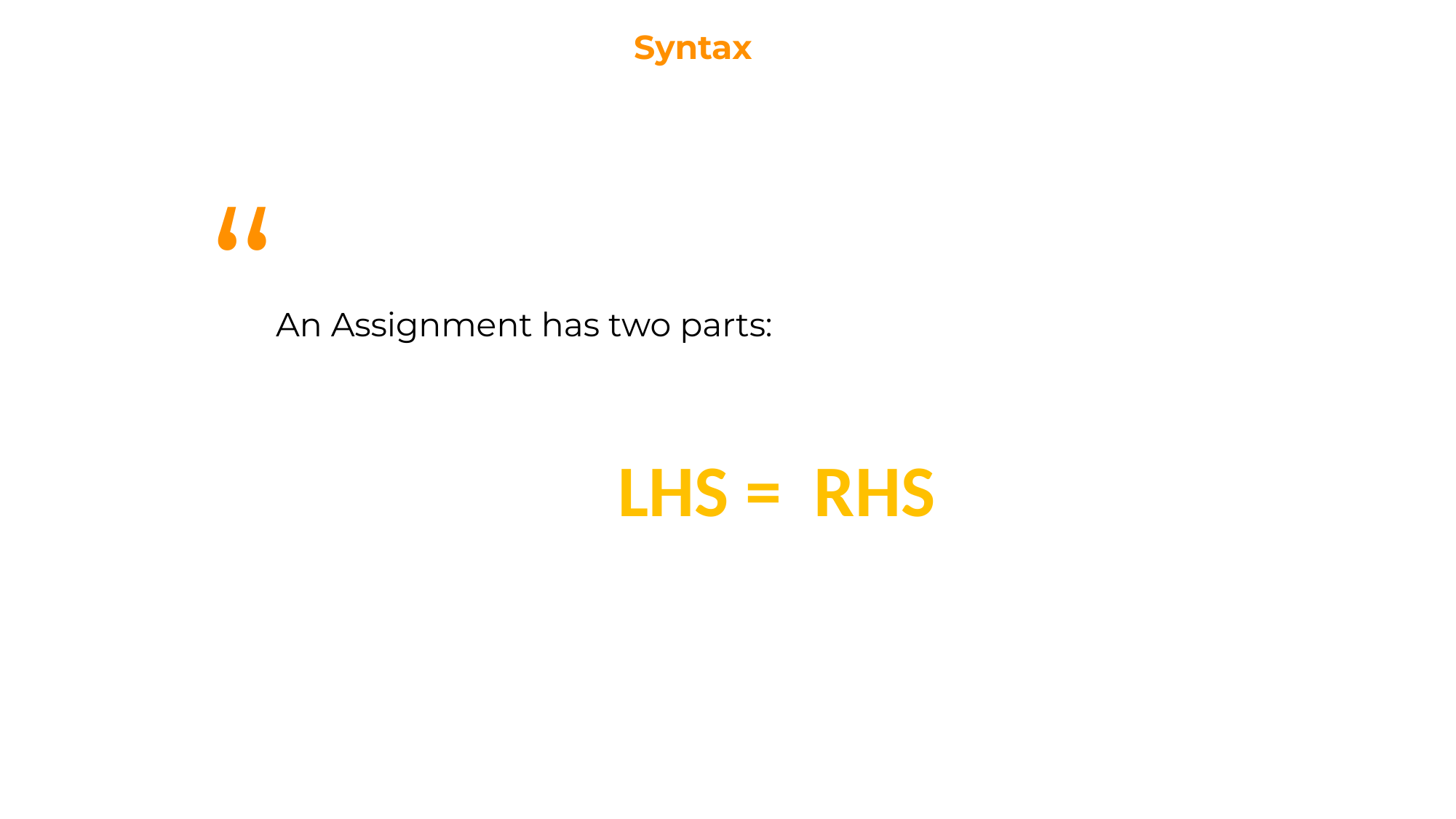

Syntax
“An Assignment has two parts:
LHS =  RHS